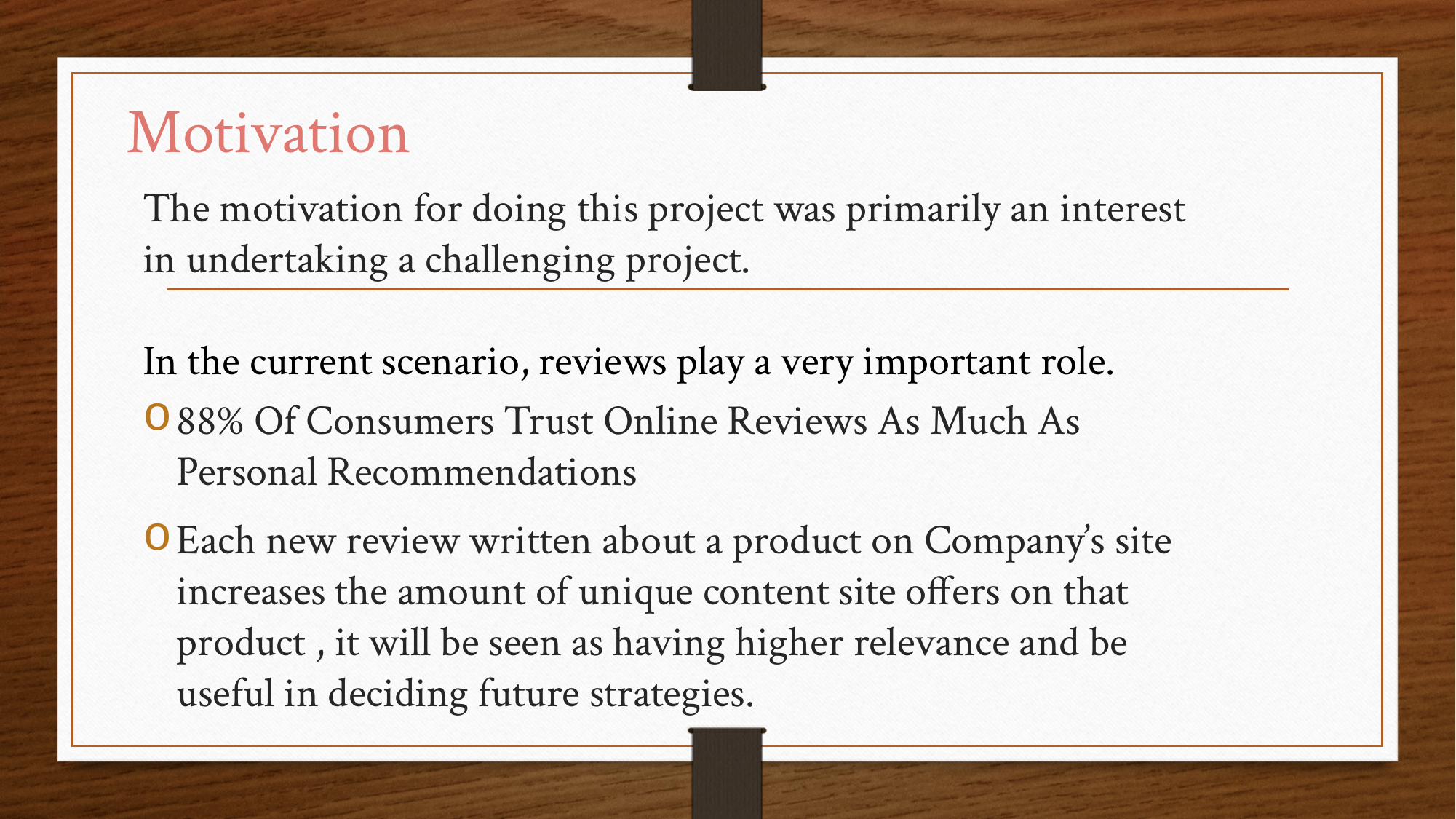

# Motivation
The motivation for doing this project was primarily an interest in undertaking a challenging project.

In the current scenario, reviews play a very important role.
88% Of Consumers Trust Online Reviews As Much As Personal Recommendations
Each new review written about a product on Company’s site increases the amount of unique content site offers on that product , it will be seen as having higher relevance and be useful in deciding future strategies.